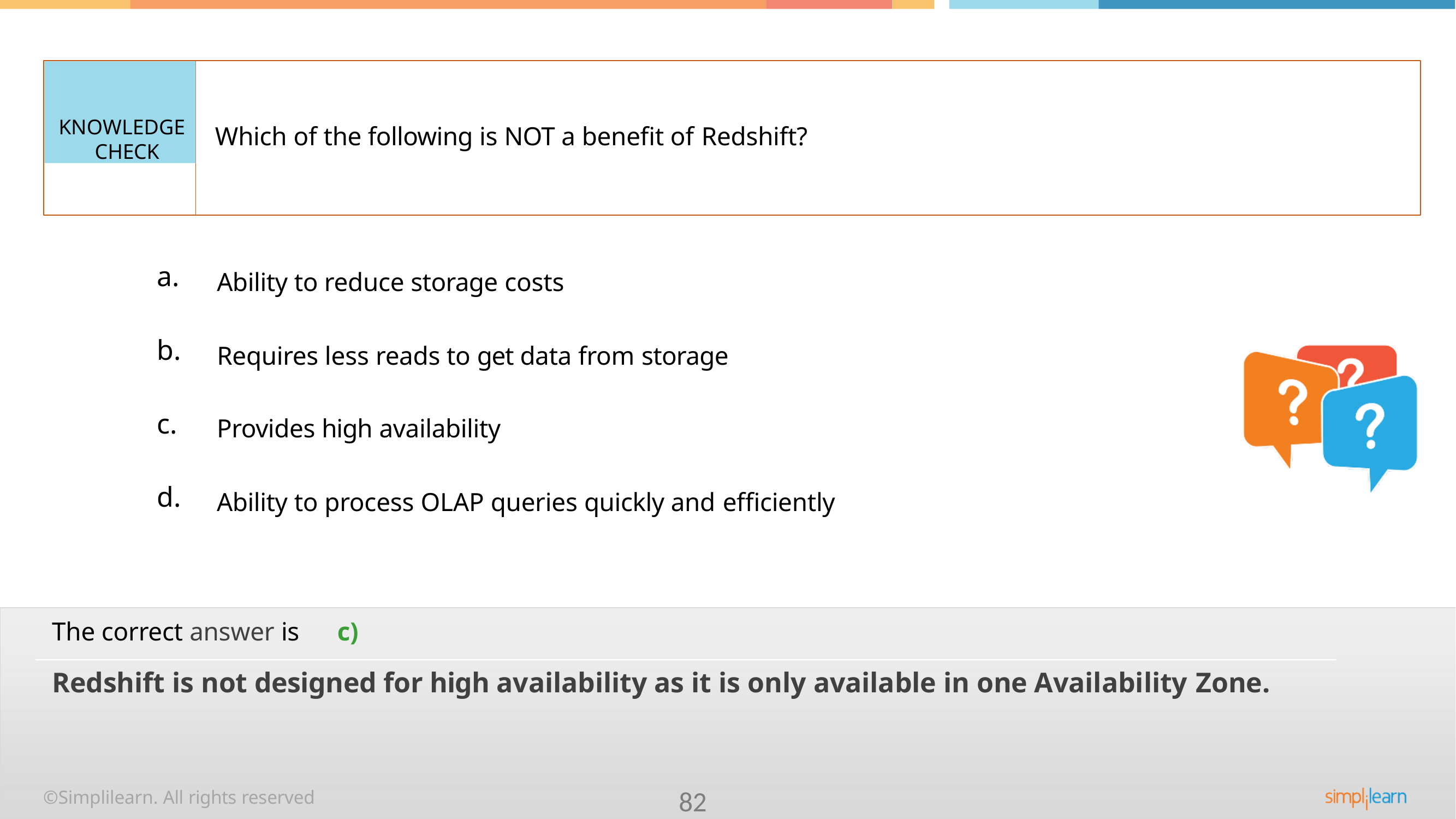

KNOWLEDGE  CHECK
Which of the following is NOT a benefit of Redshift?
a.
Ability to reduce storage costs
b.
Requires less reads to get data from storage

c.
Provides high availability
d.
Ability to process OLAP queries quickly and efficiently

The correct answer is	c)
Redshift is not designed for high availability as it is only available in one Availability Zone.
©Simplilearn. All rights reserved

82